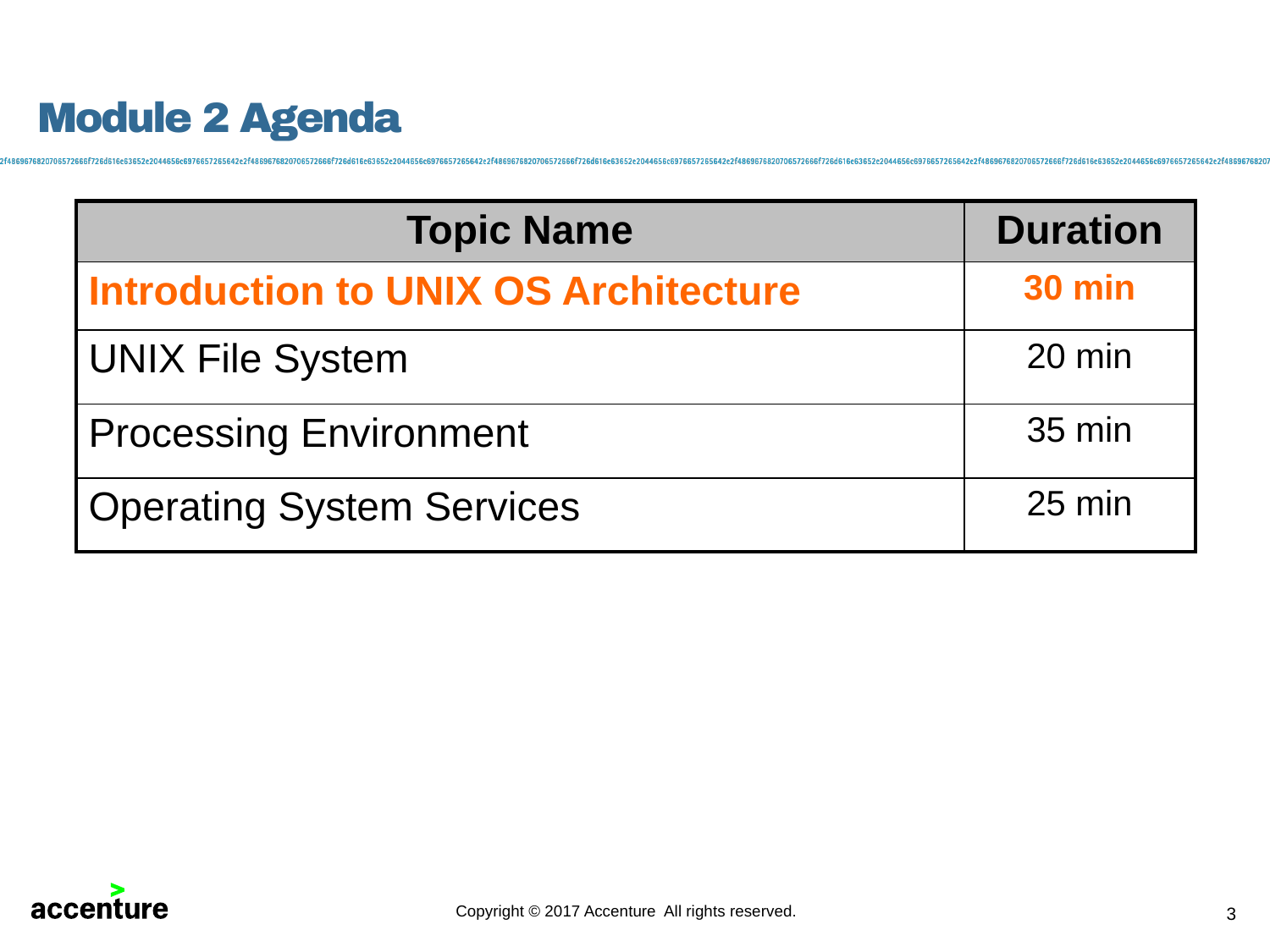

Module 2 Agenda
| Topic Name | Duration |
| --- | --- |
| Introduction to UNIX OS Architecture | 30 min |
| UNIX File System | 20 min |
| Processing Environment | 35 min |
| Operating System Services | 25 min |

3